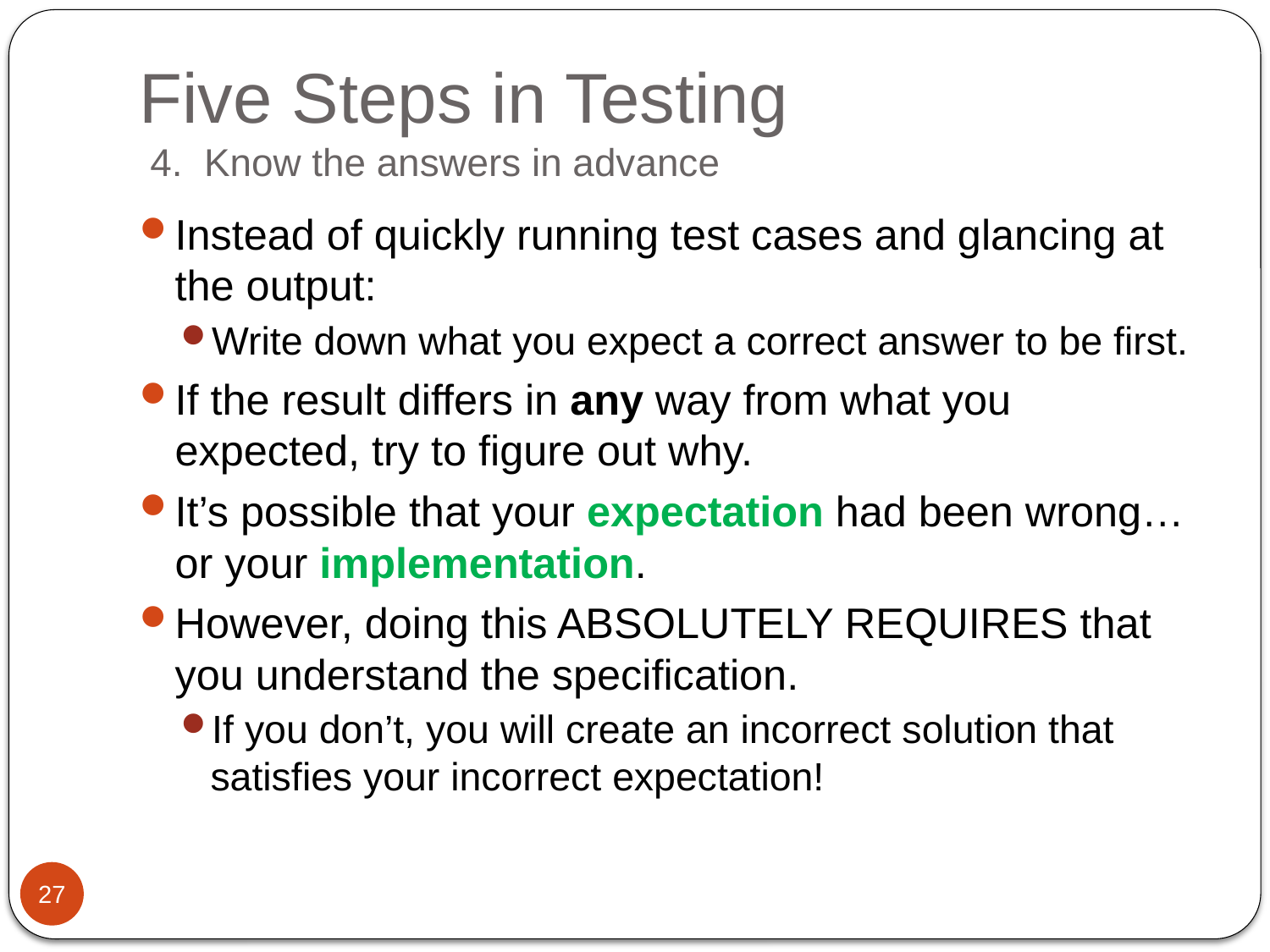

# Five Steps in Testing 4.  Know the answers in advance
Instead of quickly running test cases and glancing at the output:
Write down what you expect a correct answer to be first.
If the result differs in any way from what you expected, try to figure out why.
It’s possible that your expectation had been wrong…or your implementation.
However, doing this ABSOLUTELY REQUIRES that you understand the specification.
If you don’t, you will create an incorrect solution that satisfies your incorrect expectation!
27